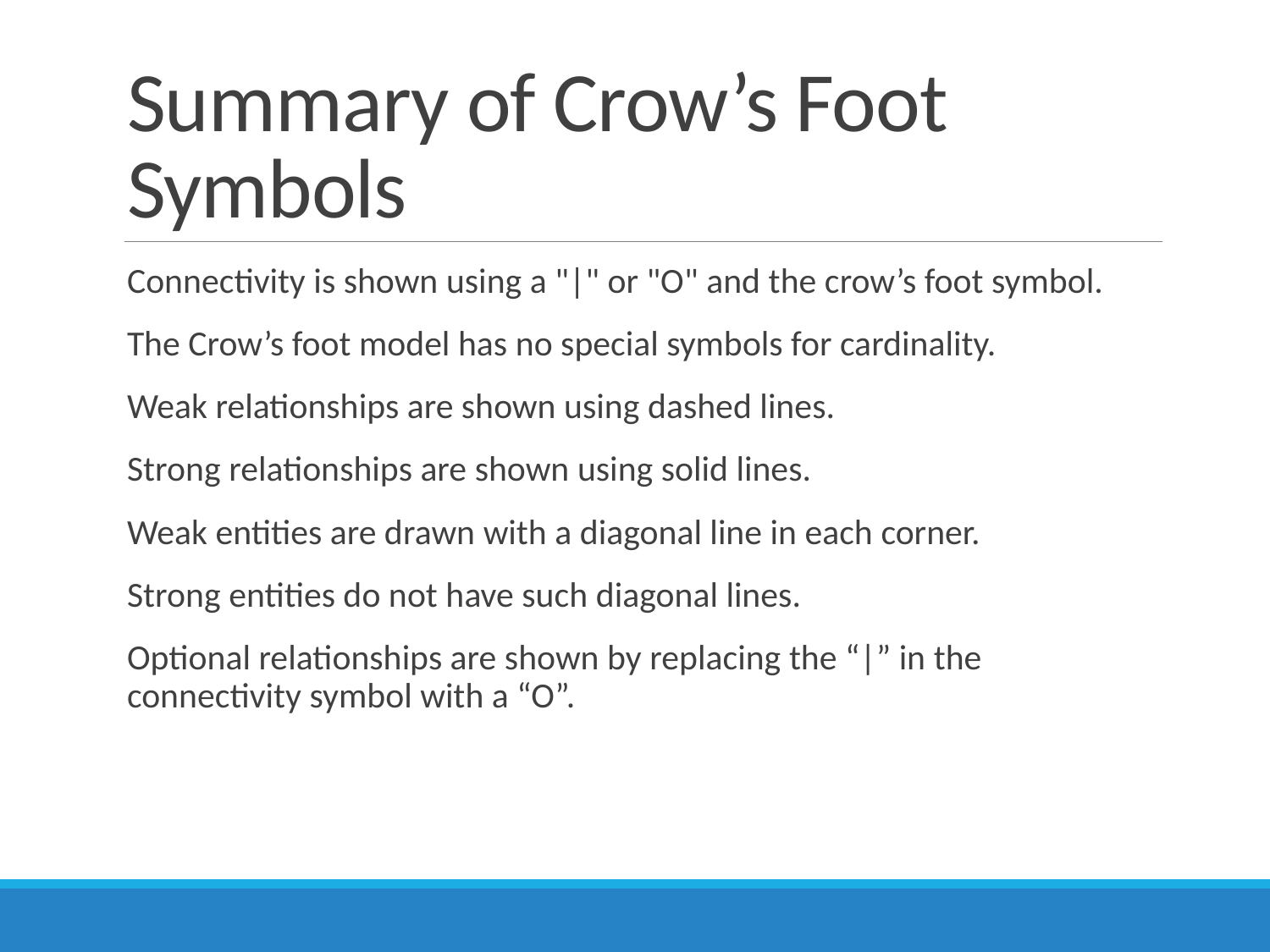

# Summary of Crow’s Foot Symbols
Connectivity is shown using a "|" or "O" and the crow’s foot symbol.
The Crow’s foot model has no special symbols for cardinality.
Weak relationships are shown using dashed lines.
Strong relationships are shown using solid lines.
Weak entities are drawn with a diagonal line in each corner.
Strong entities do not have such diagonal lines.
Optional relationships are shown by replacing the “|” in the connectivity symbol with a “O”.